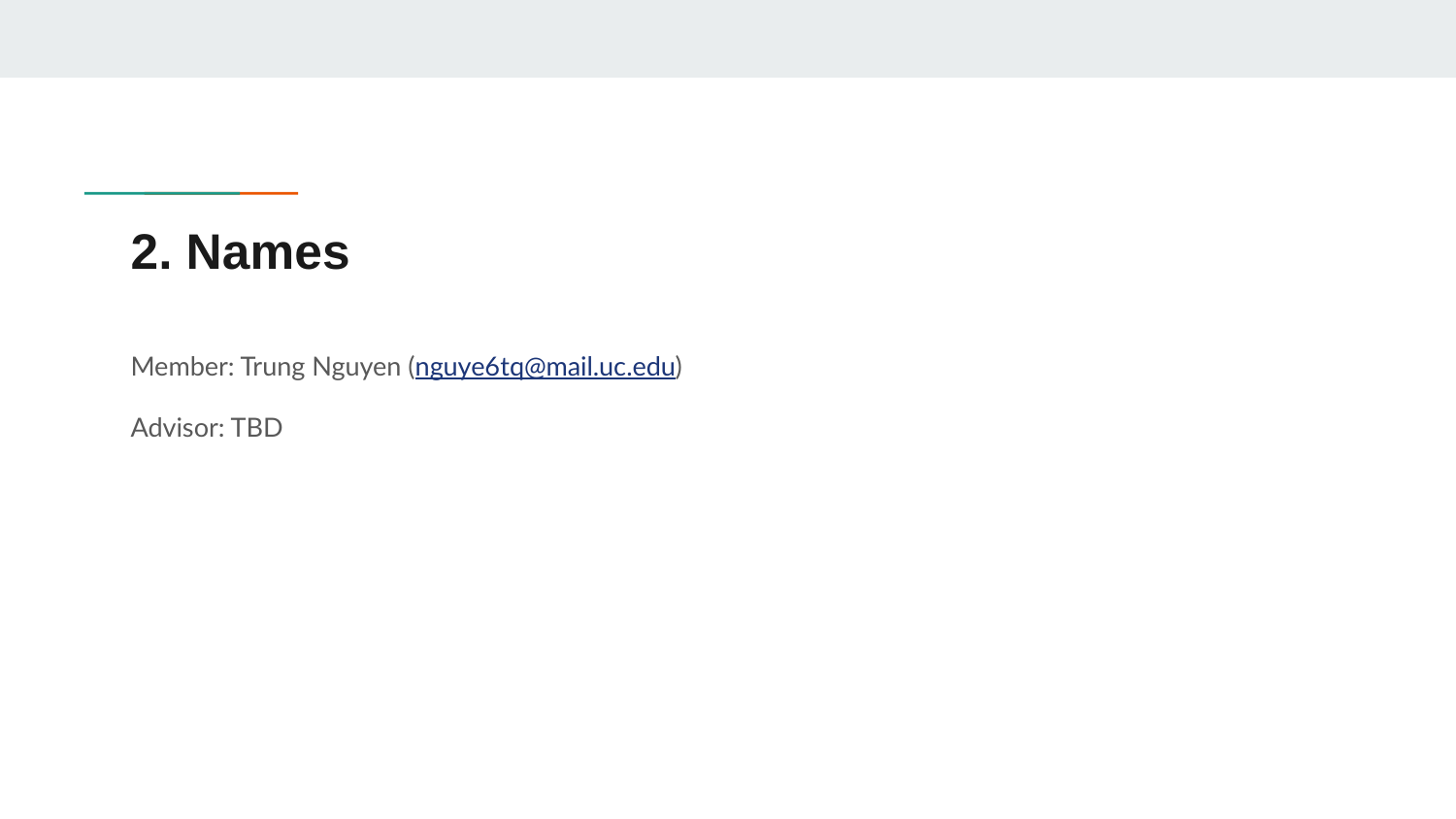

# 2. Names
Member: Trung Nguyen (nguye6tq@mail.uc.edu)
Advisor: TBD